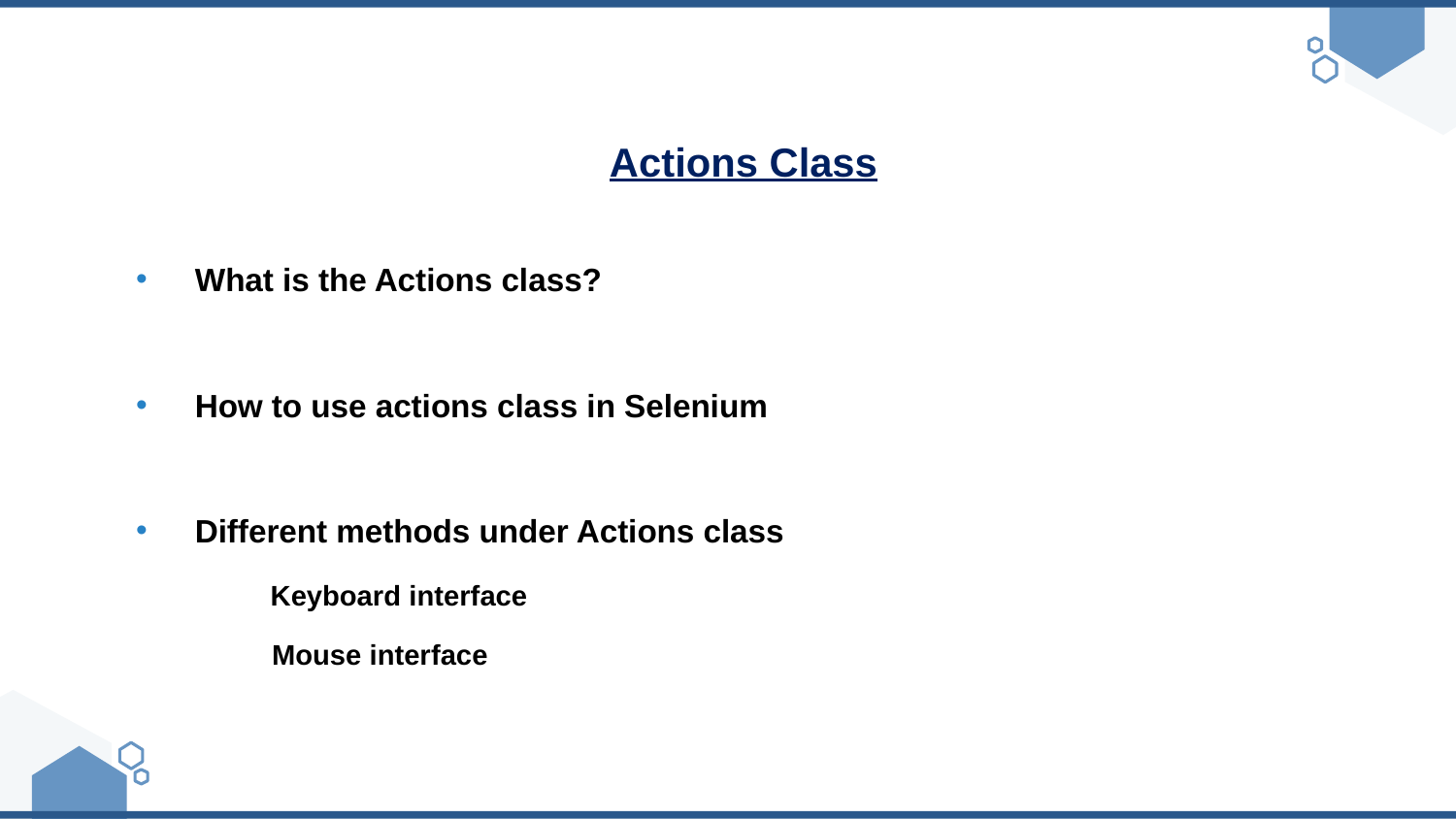

Actions Class
What is the Actions class?

How to use actions class in Selenium

Different methods under Actions class
               Keyboard interface
                 Mouse interface